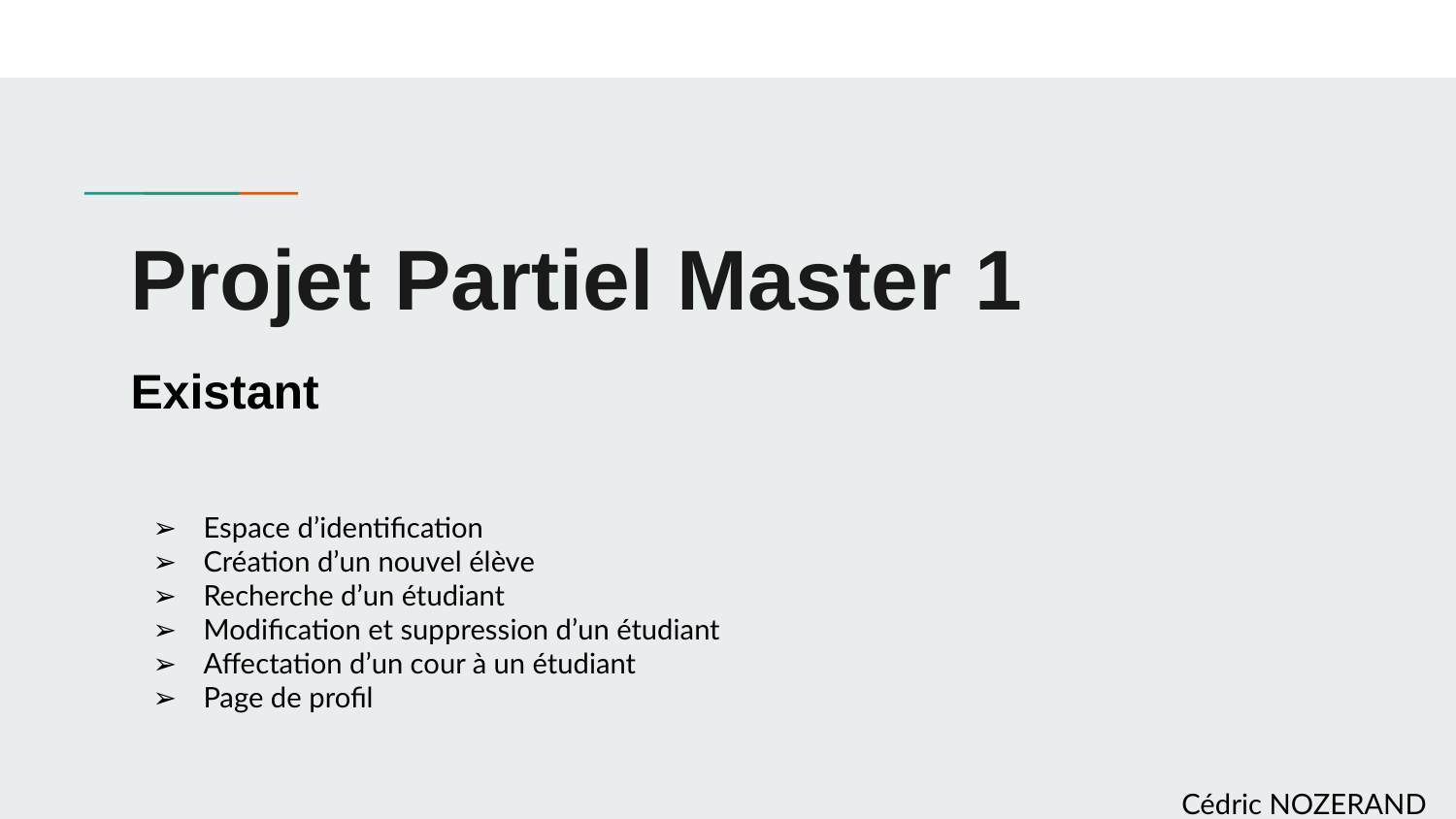

# Projet Partiel Master 1
Existant
Espace d’identification
Création d’un nouvel élève
Recherche d’un étudiant
Modification et suppression d’un étudiant
Affectation d’un cour à un étudiant
Page de profil
Cédric NOZERAND